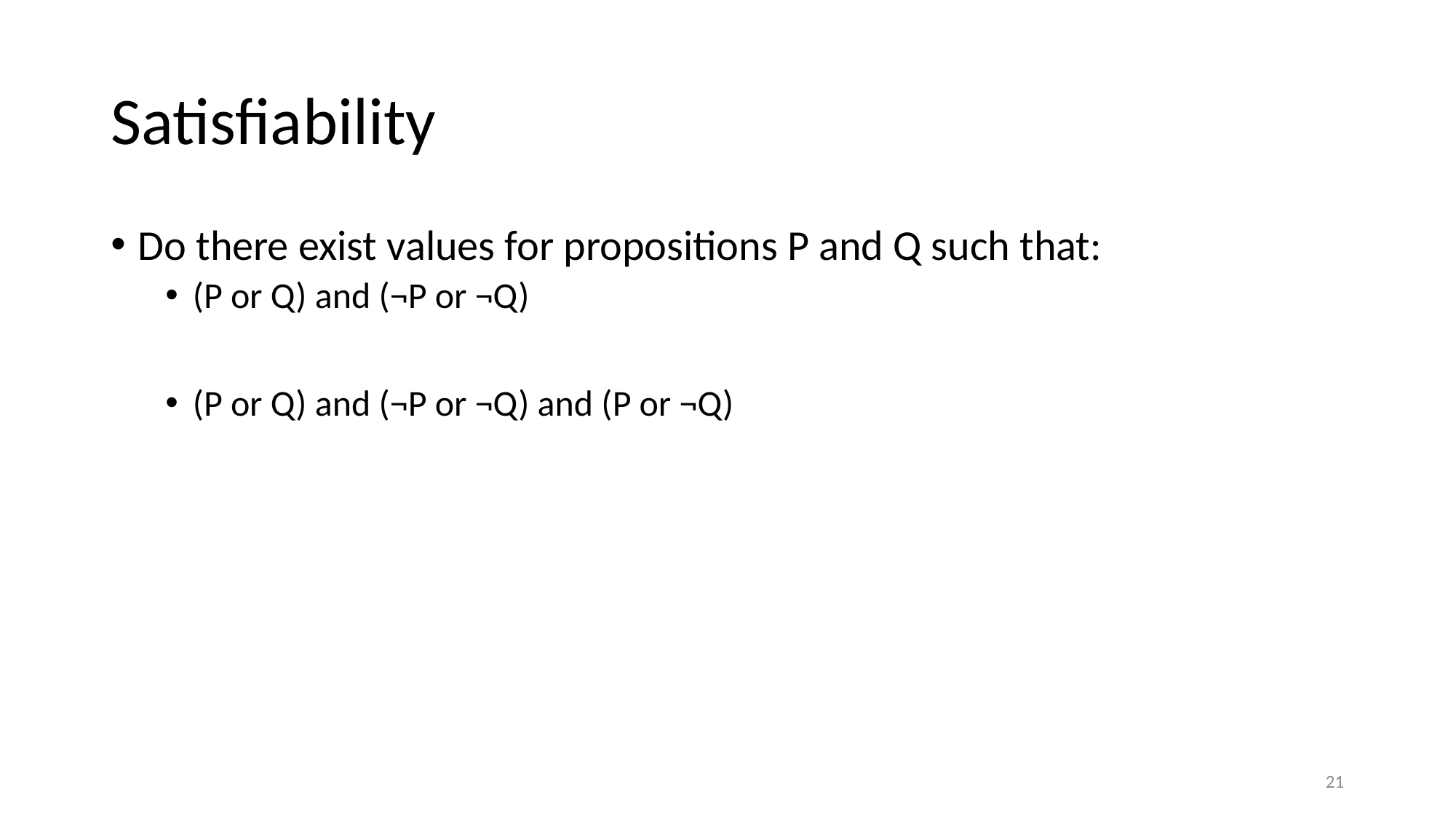

# Satisfiability
Do there exist values for propositions P and Q such that:
(P or Q) and (¬P or ¬Q)

(P or Q) and (¬P or ¬Q) and (P or ¬Q)
21